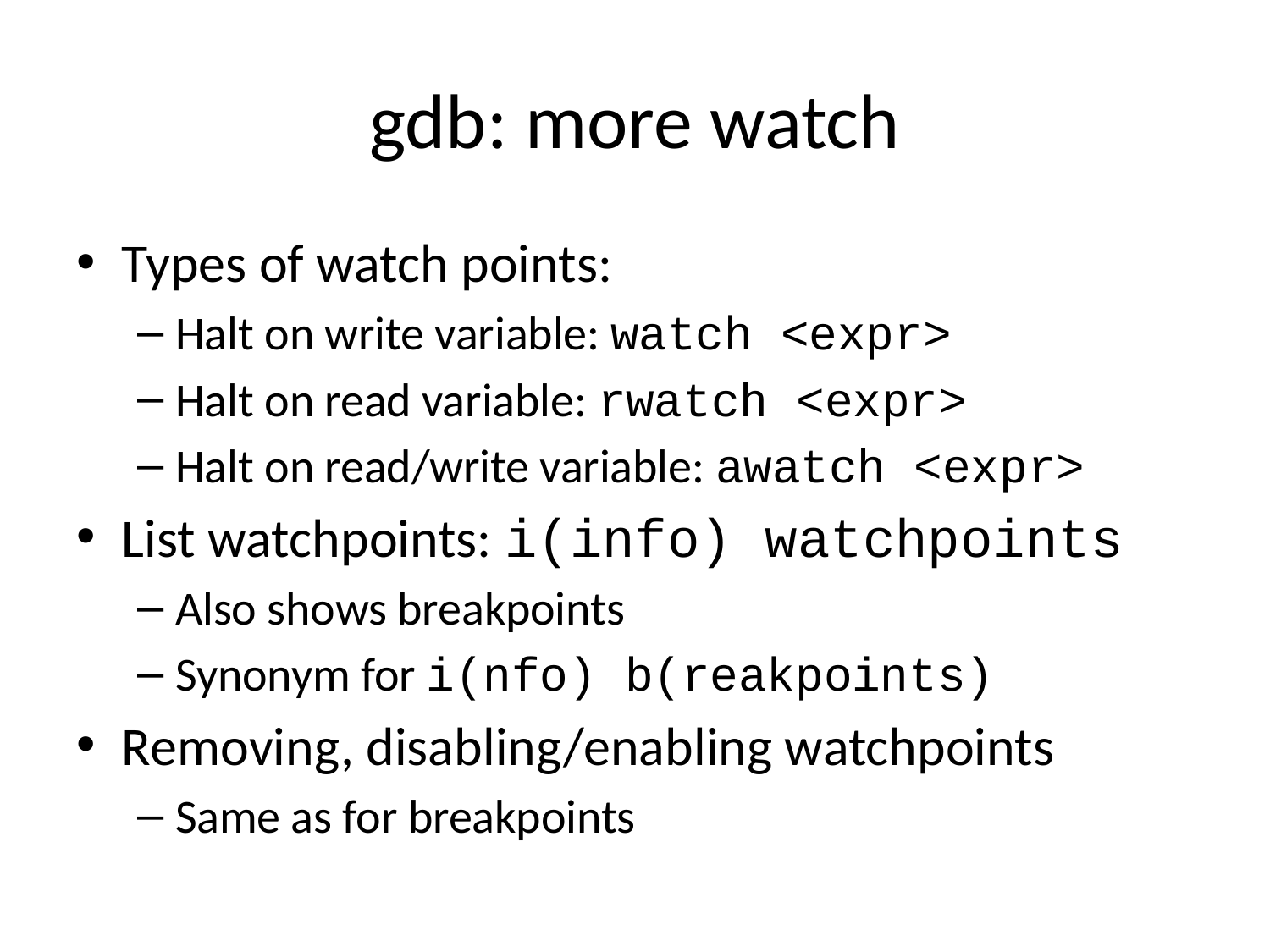

# gdb: more watch
Types of watch points:
Halt on write variable: watch <expr>
Halt on read variable: rwatch <expr>
Halt on read/write variable: awatch <expr>
List watchpoints: i(info) watchpoints
Also shows breakpoints
Synonym for i(nfo) b(reakpoints)
Removing, disabling/enabling watchpoints
Same as for breakpoints